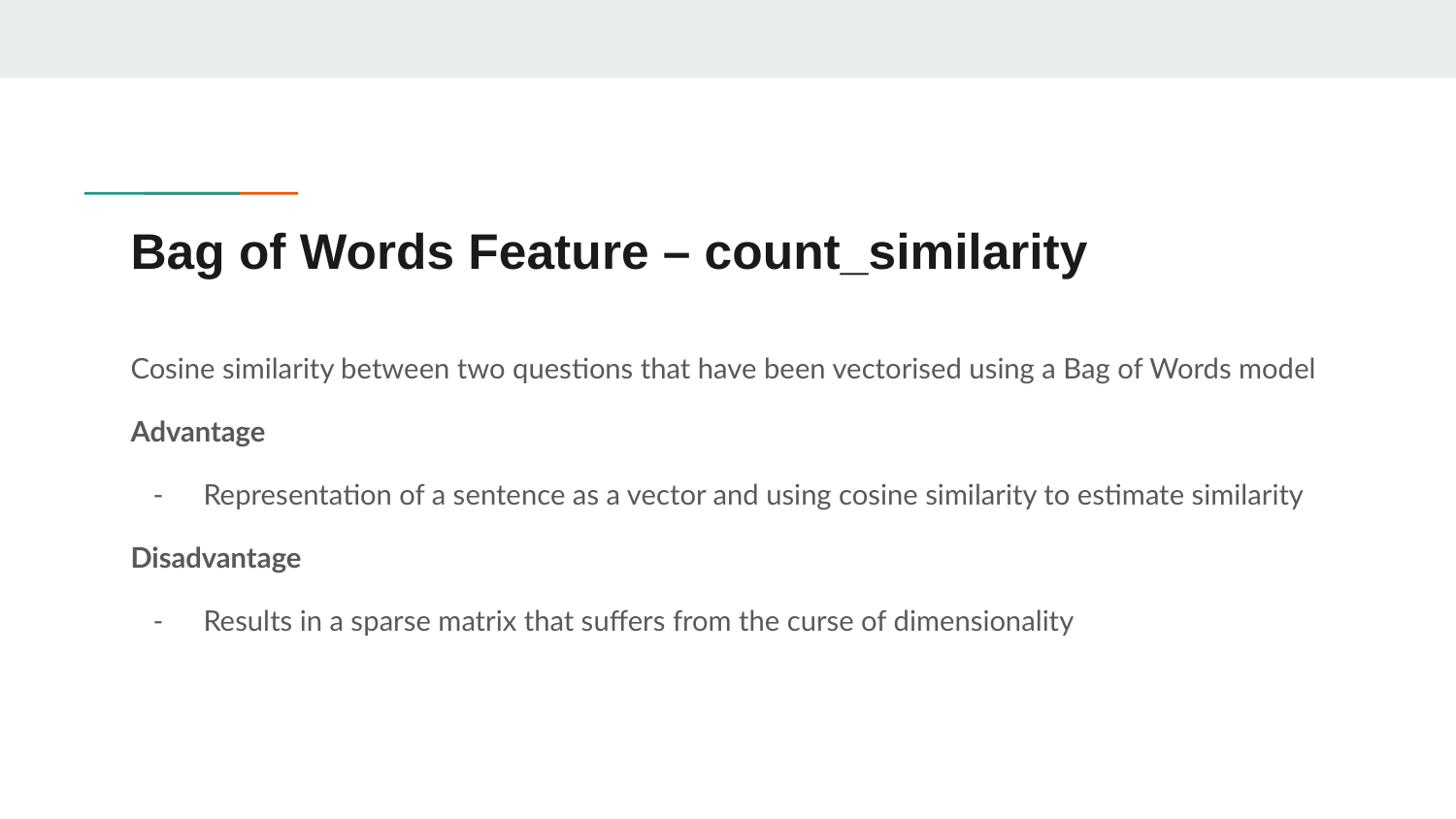

# Bag of Words Feature – count_similarity
Cosine similarity between two questions that have been vectorised using a Bag of Words model
Advantage
Representation of a sentence as a vector and using cosine similarity to estimate similarity
Disadvantage
Results in a sparse matrix that suffers from the curse of dimensionality